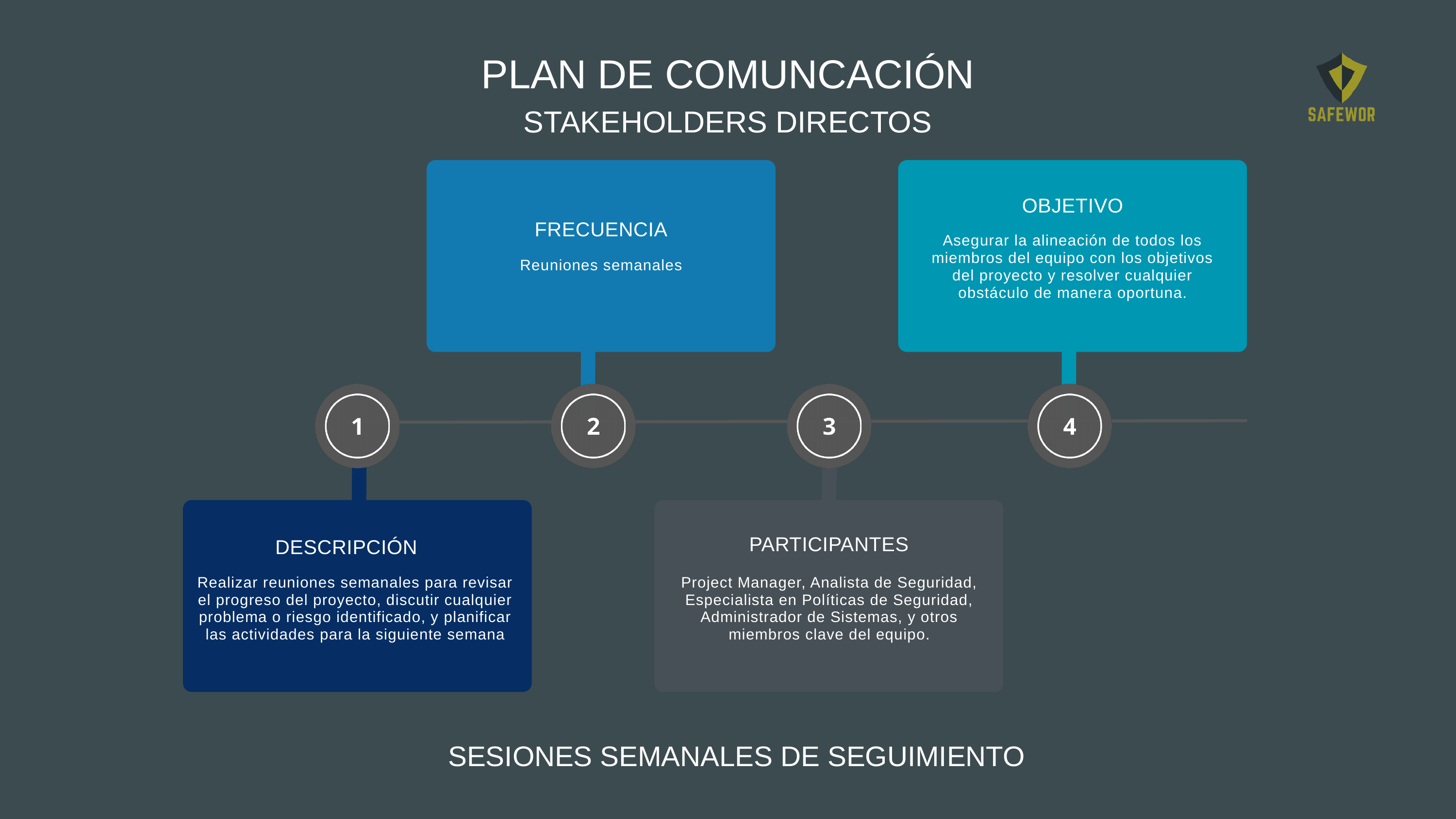

PLAN DE COMUNCACIÓN
STAKEHOLDERS DIRECTOS

OBJETIVO
FRECUENCIA
Asegurar la alineación de todos los miembros del equipo con los objetivos del proyecto y resolver cualquier obstáculo de manera oportuna.
Reuniones semanales

PARTICIPANTES
DESCRIPCIÓN
Realizar reuniones semanales para revisar el progreso del proyecto, discutir cualquier problema o riesgo identificado, y planificar las actividades para la siguiente semana
Project Manager, Analista de Seguridad, Especialista en Políticas de Seguridad, Administrador de Sistemas, y otros miembros clave del equipo.
SESIONES SEMANALES DE SEGUIMIENTO